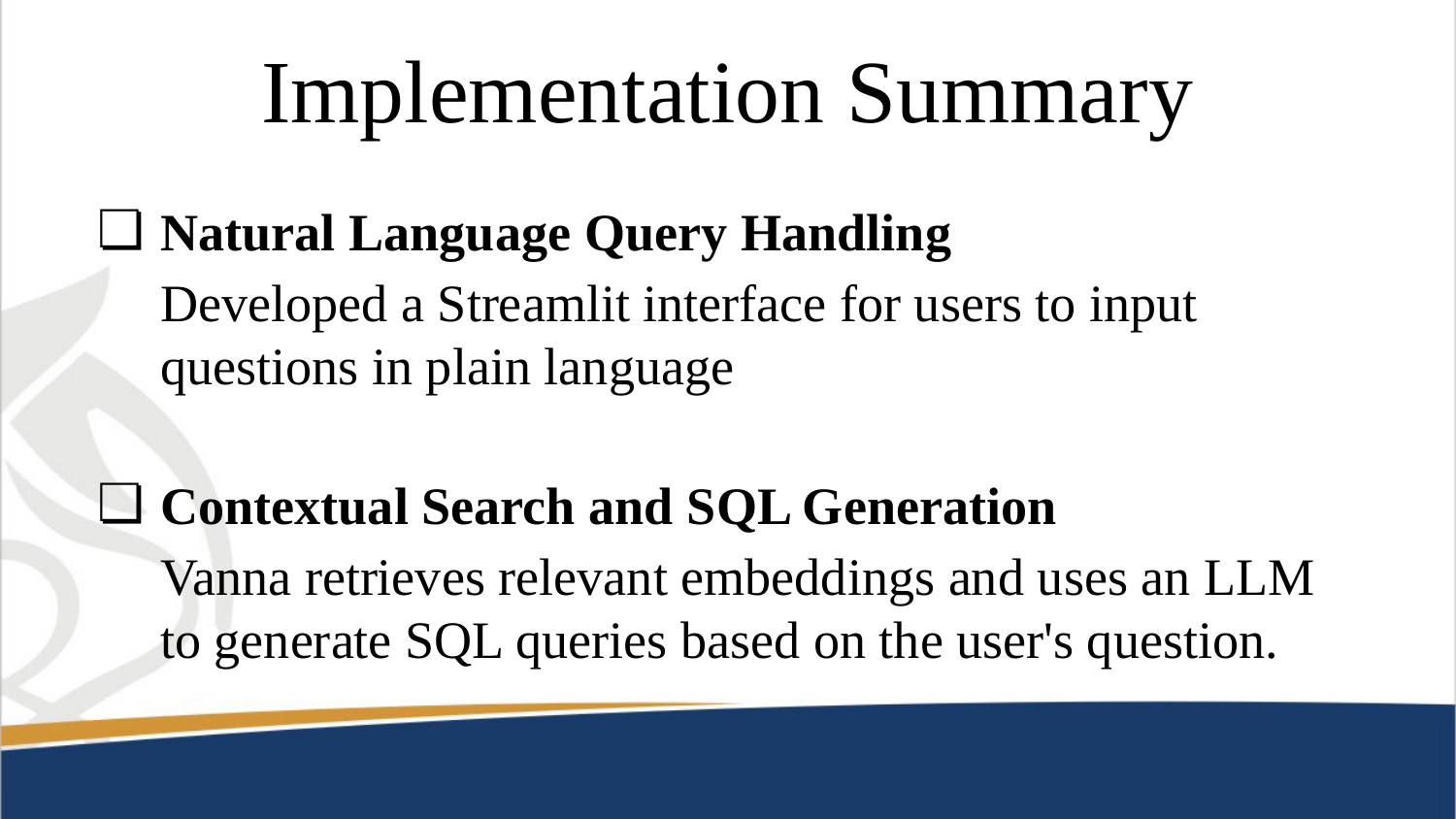

# Implementation Summary

Natural Language Query Handling
Developed a Streamlit interface for users to input questions in plain language

Contextual Search and SQL Generation
Vanna retrieves relevant embeddings and uses an LLM to generate SQL queries based on the user's question.